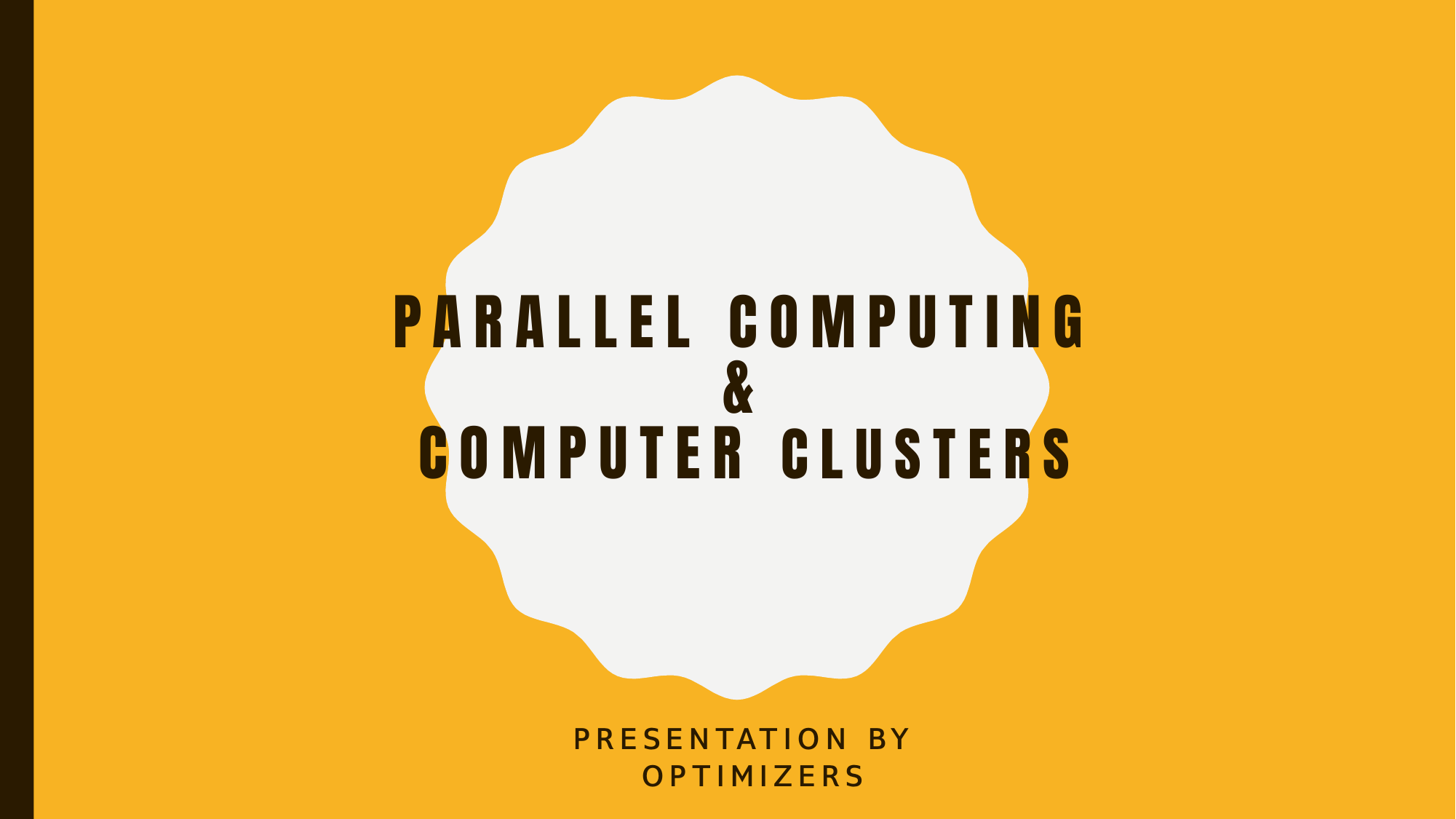

# Parallel computing & Computer clusters
Presentation by
 Optimizers